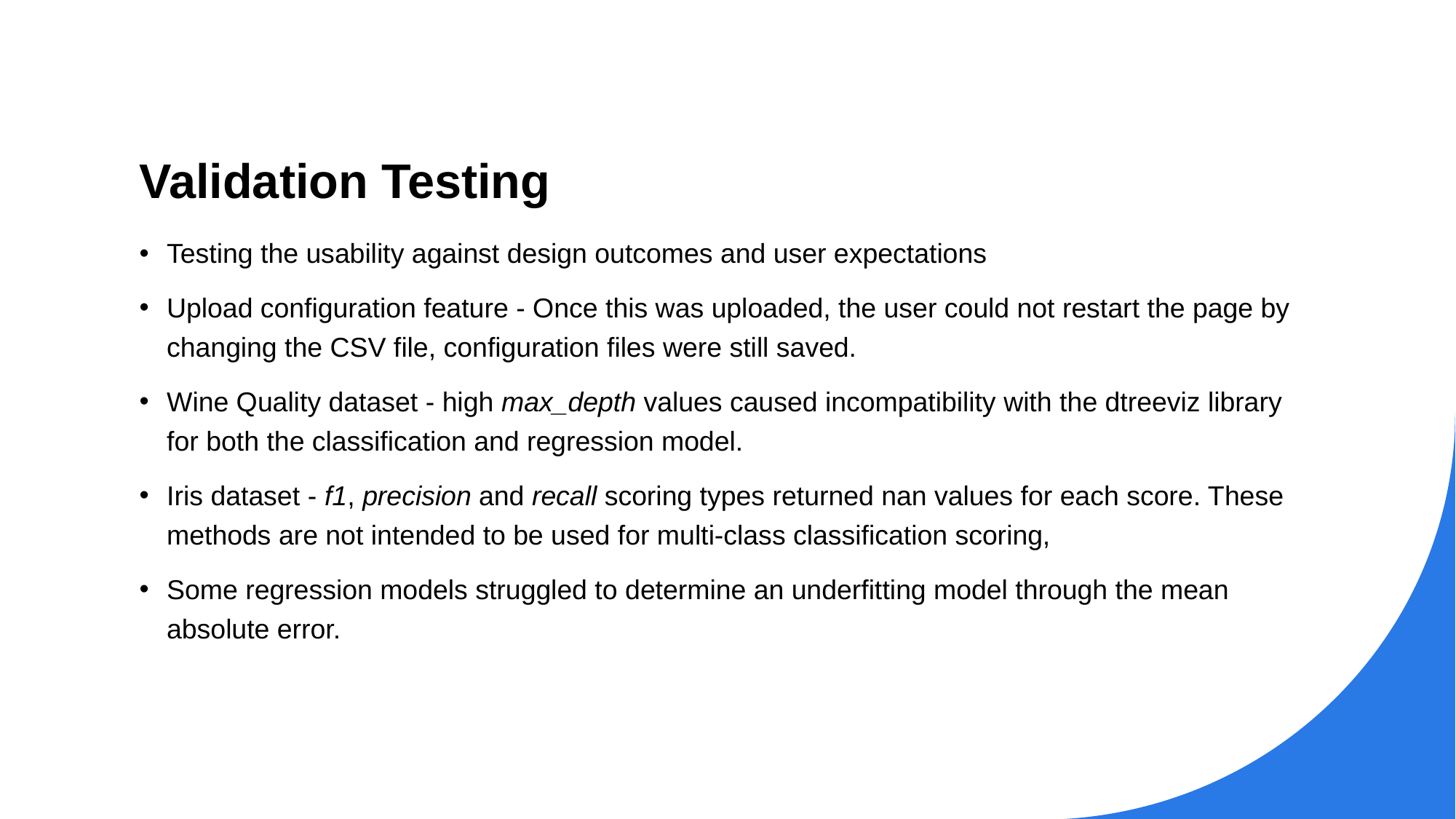

# Validation Testing
Testing the usability against design outcomes and user expectations
Upload configuration feature - Once this was uploaded, the user could not restart the page by changing the CSV file, configuration files were still saved.
Wine Quality dataset - high max_depth values caused incompatibility with the dtreeviz library for both the classification and regression model.
Iris dataset - f1, precision and recall scoring types returned nan values for each score. These methods are not intended to be used for multi-class classification scoring,
Some regression models struggled to determine an underfitting model through the mean absolute error.